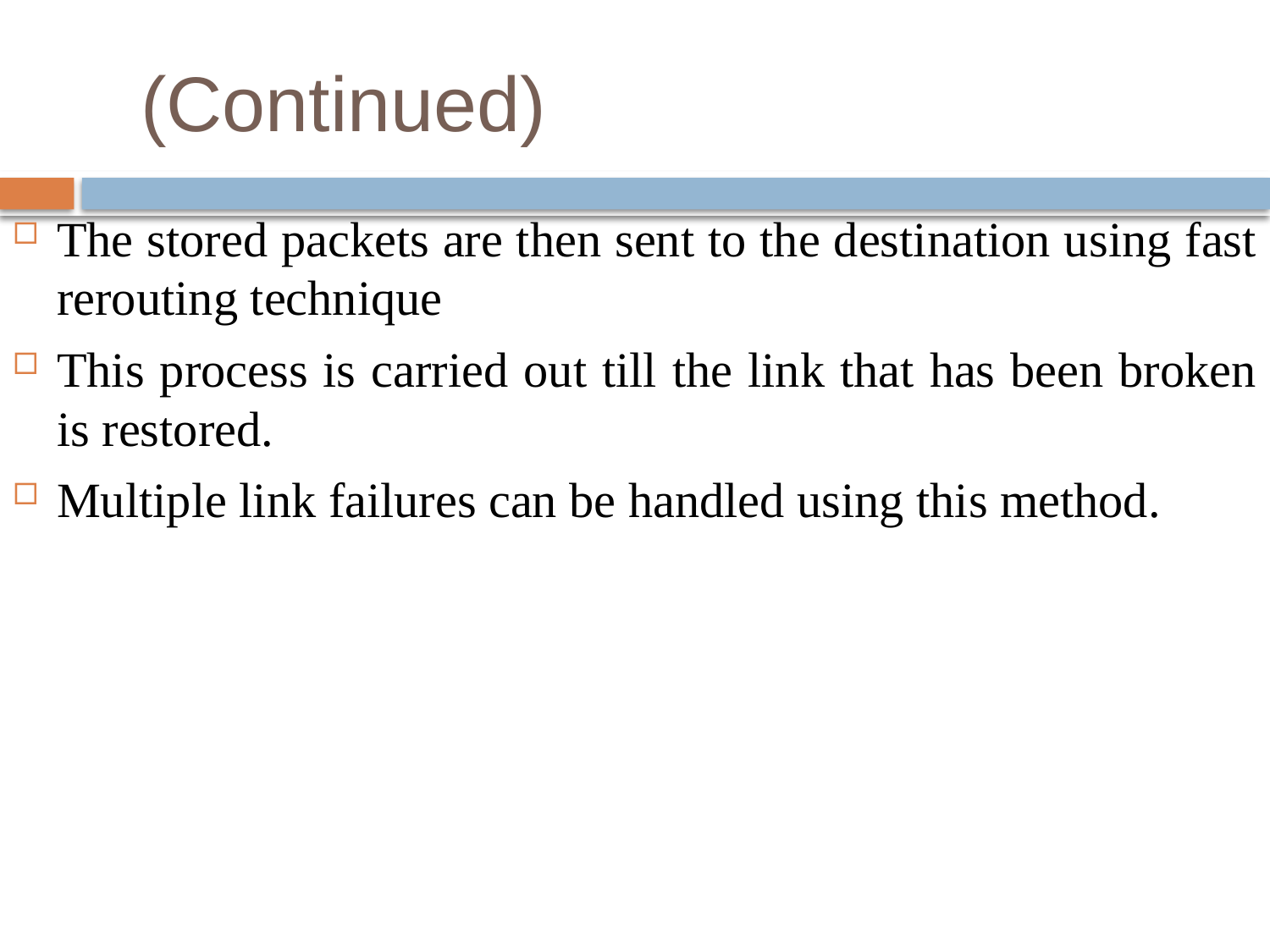

# (Continued)
The stored packets are then sent to the destination using fast rerouting technique
This process is carried out till the link that has been broken is restored.
Multiple link failures can be handled using this method.